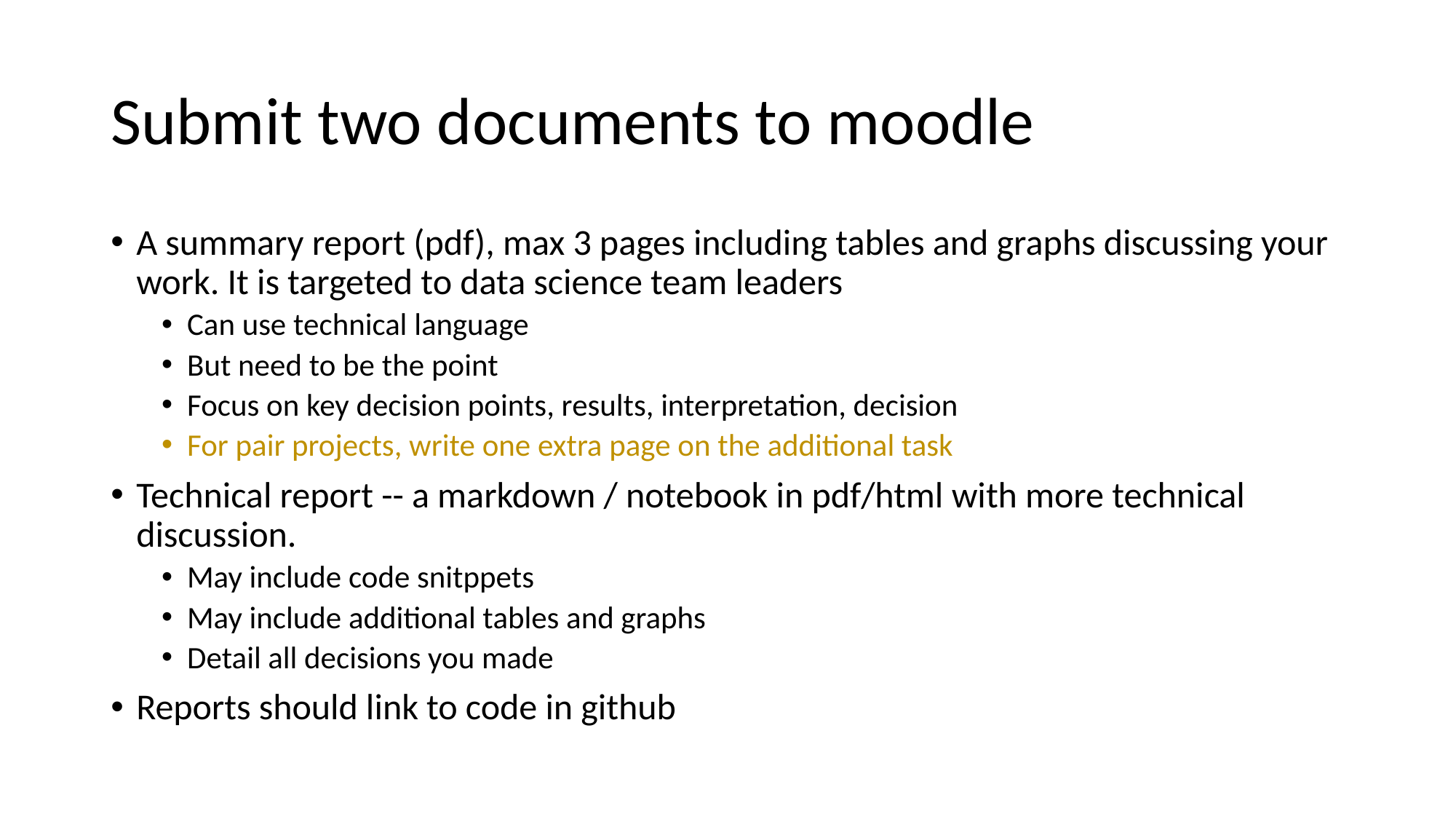

# Submit two documents to moodle
A summary report (pdf), max 3 pages including tables and graphs discussing your work. It is targeted to data science team leaders
Can use technical language
But need to be the point
Focus on key decision points, results, interpretation, decision
For pair projects, write one extra page on the additional task
Technical report -- a markdown / notebook in pdf/html with more technical discussion.
May include code snitppets
May include additional tables and graphs
Detail all decisions you made
Reports should link to code in github